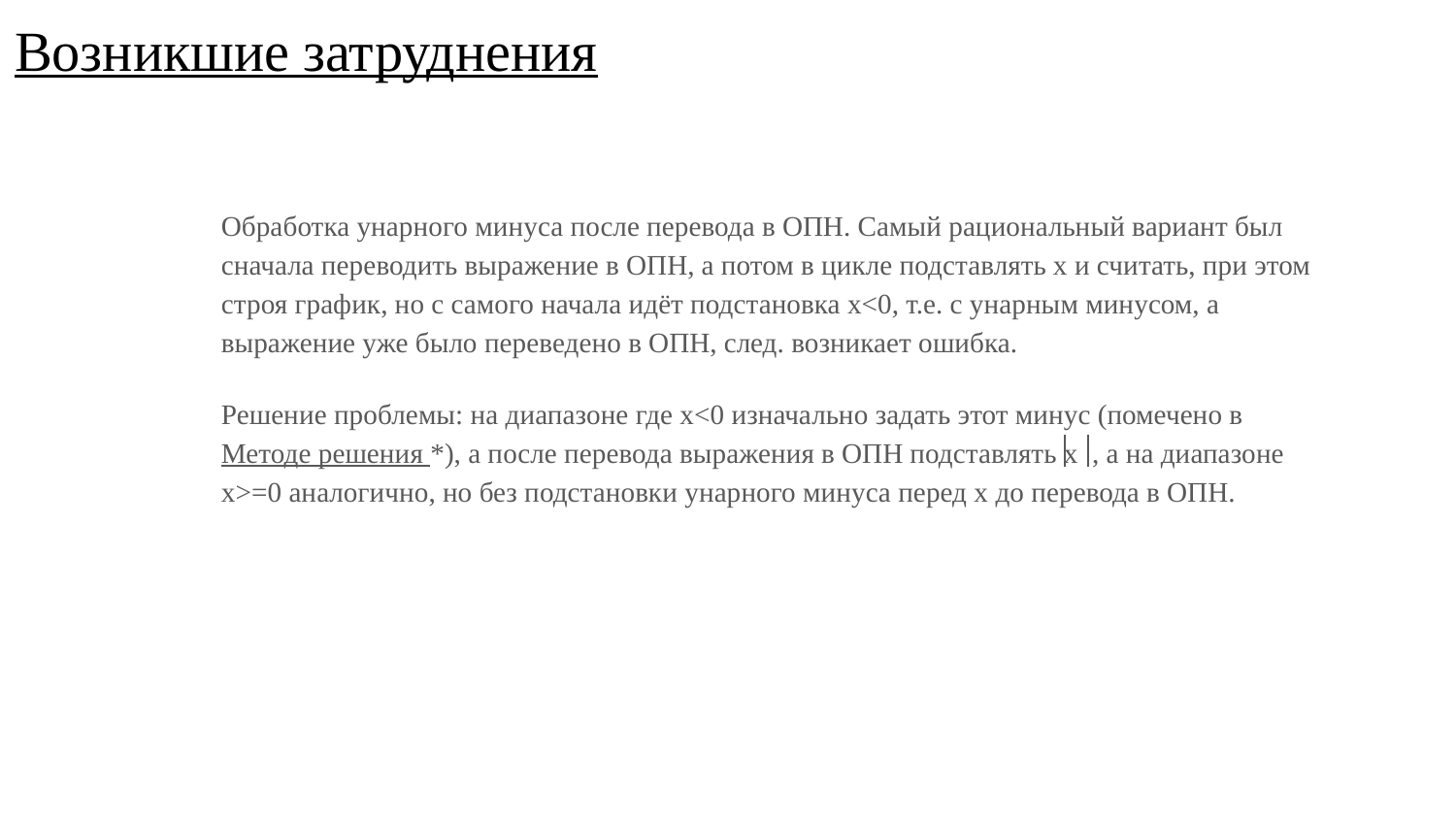

# Возникшие затруднения
Обработка унарного минуса после перевода в ОПН. Самый рациональный вариант был сначала переводить выражение в ОПН, а потом в цикле подставлять x и считать, при этом строя график, но с самого начала идёт подстановка x<0, т.е. с унарным минусом, а выражение уже было переведено в ОПН, след. возникает ошибка.
Решение проблемы: на диапазоне где x<0 изначально задать этот минус (помечено в Методе решения *), а после перевода выражения в ОПН подставлять x  , а на диапазоне x>=0 аналогично, но без подстановки унарного минуса перед х до перевода в ОПН.